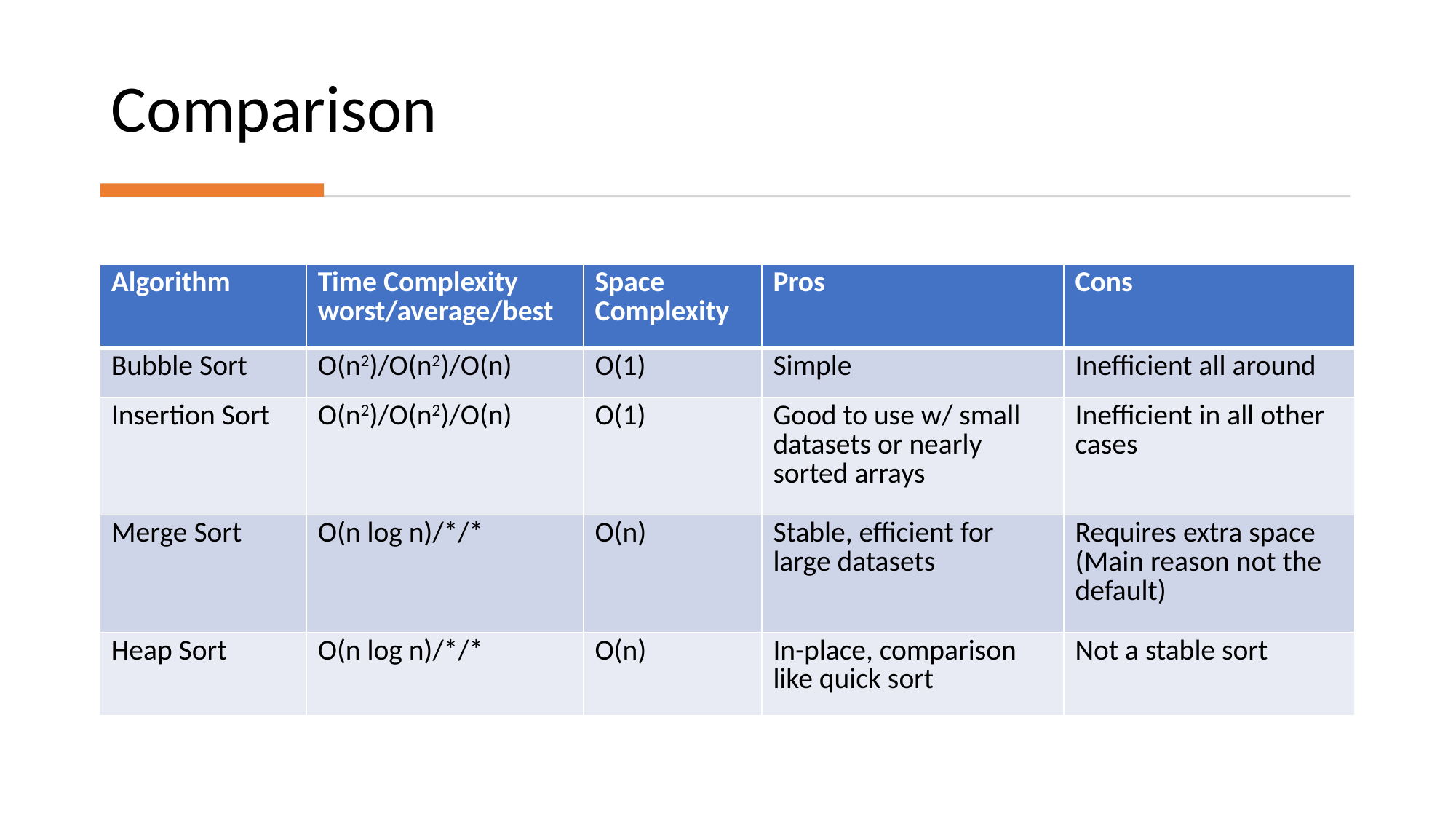

# Comparison

| Algorithm | Time Complexity worst/average/best | Space Complexity | Pros | Cons |
| --- | --- | --- | --- | --- |
| Bubble Sort | O(n2)/O(n2)/O(n) | O(1) | Simple | Inefficient all around |
| Insertion Sort | O(n2)/O(n2)/O(n) | O(1) | Good to use w/ small datasets or nearly sorted arrays | Inefficient in all other cases |
| Merge Sort | O(n log n)/\*/\* | O(n) | Stable, efficient for large datasets | Requires extra space (Main reason not the default) |
| Heap Sort | O(n log n)/\*/\* | O(n) | In-place, comparison like quick sort | Not a stable sort |